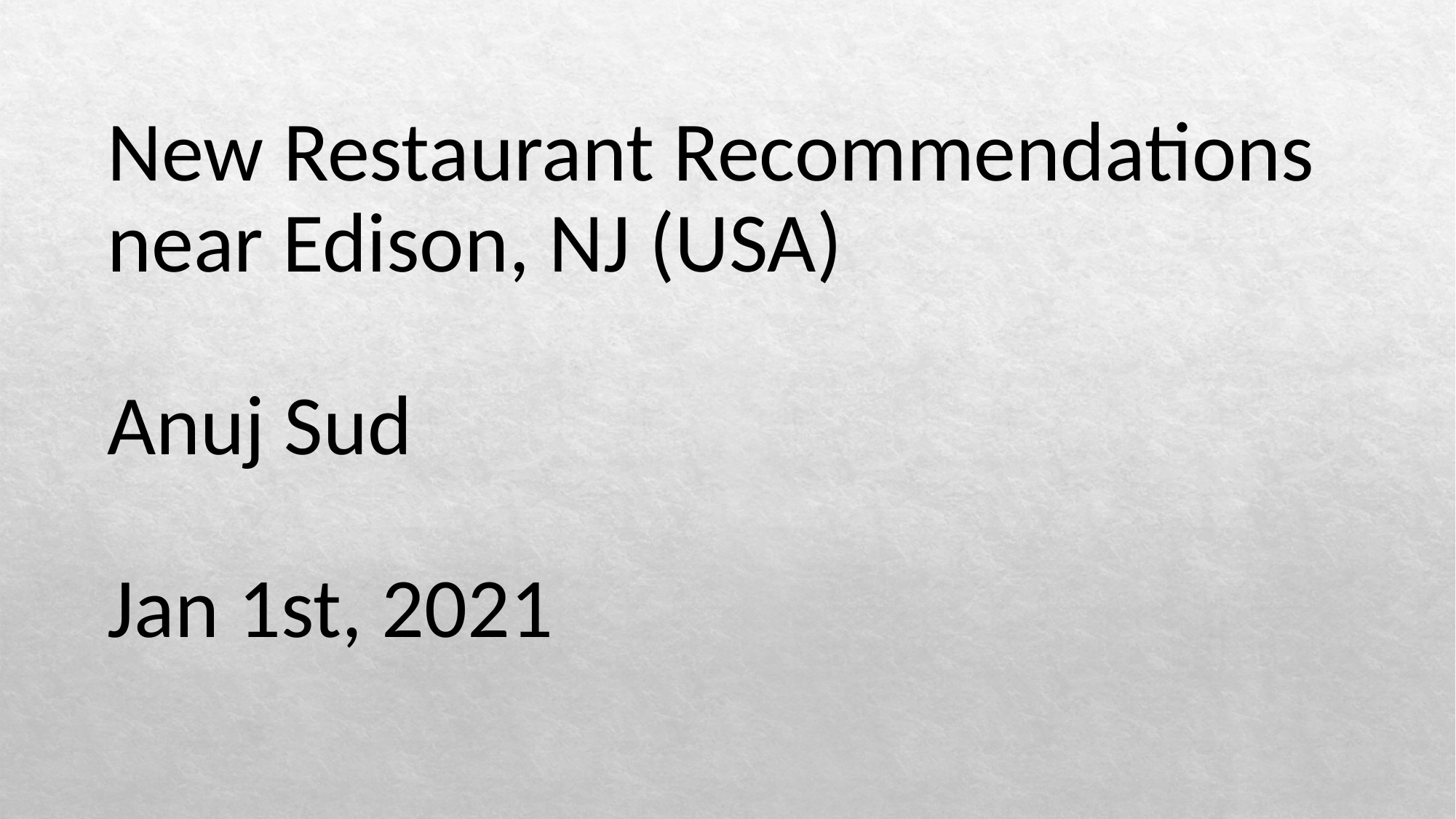

# New Restaurant Recommendations near Edison, NJ (USA) Anuj Sud Jan 1st, 2021